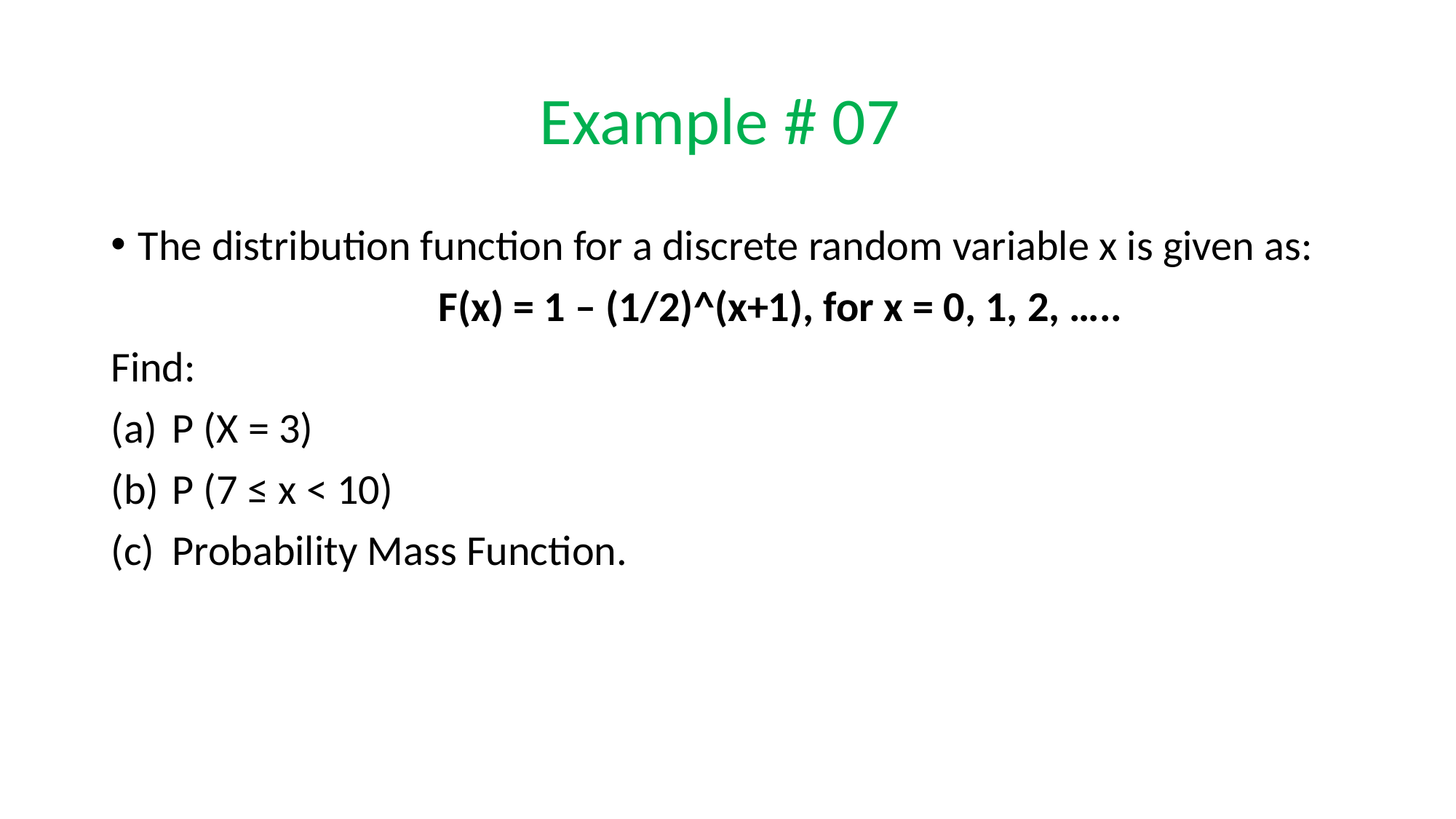

# Example # 07
The distribution function for a discrete random variable x is given as:
			F(x) = 1 – (1/2)^(x+1), for x = 0, 1, 2, …..
Find:
P (X = 3)
P (7 ≤ x < 10)
Probability Mass Function.